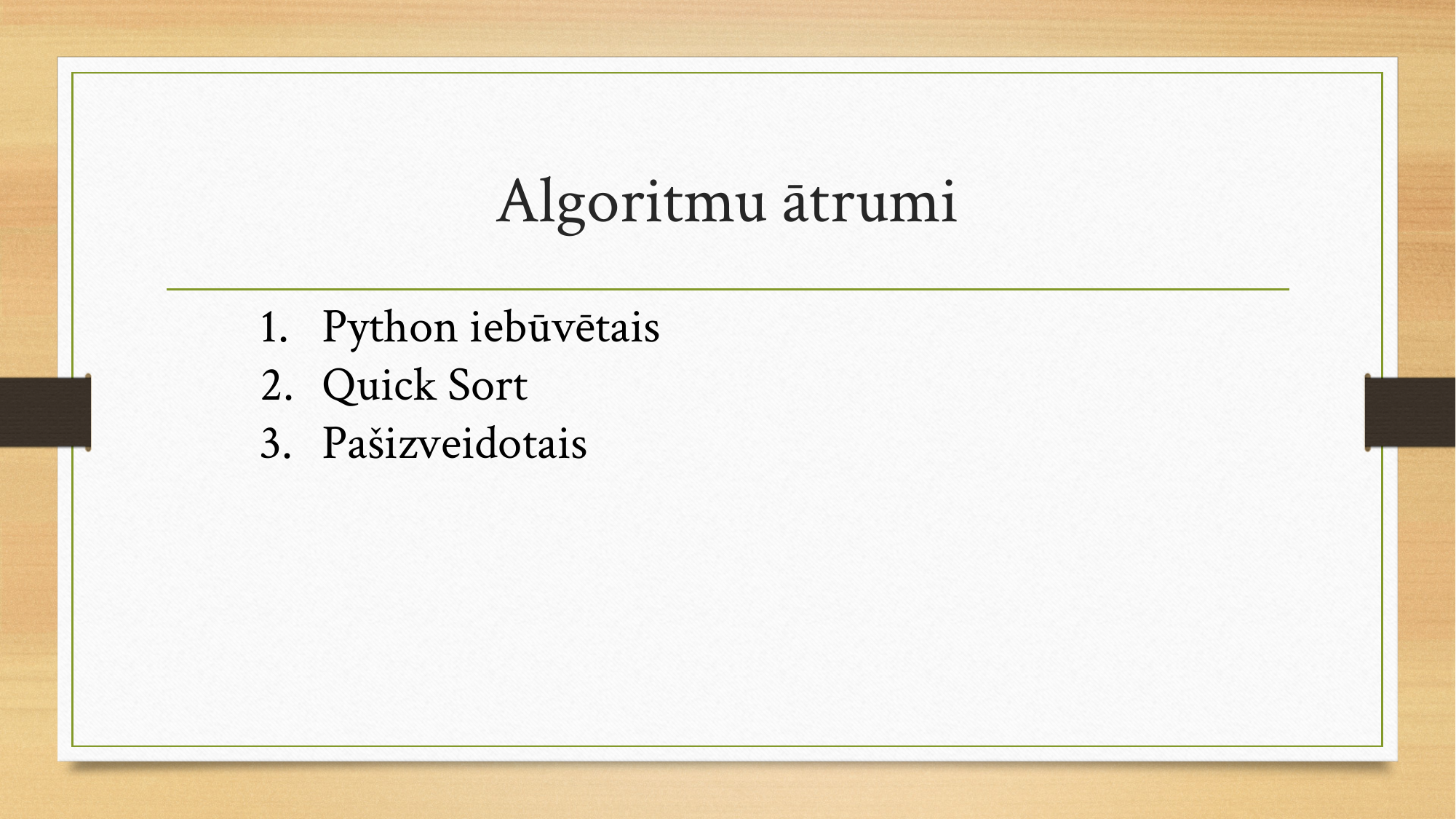

# Algoritmu ātrumi
Python iebūvētais
Quick Sort
Pašizveidotais